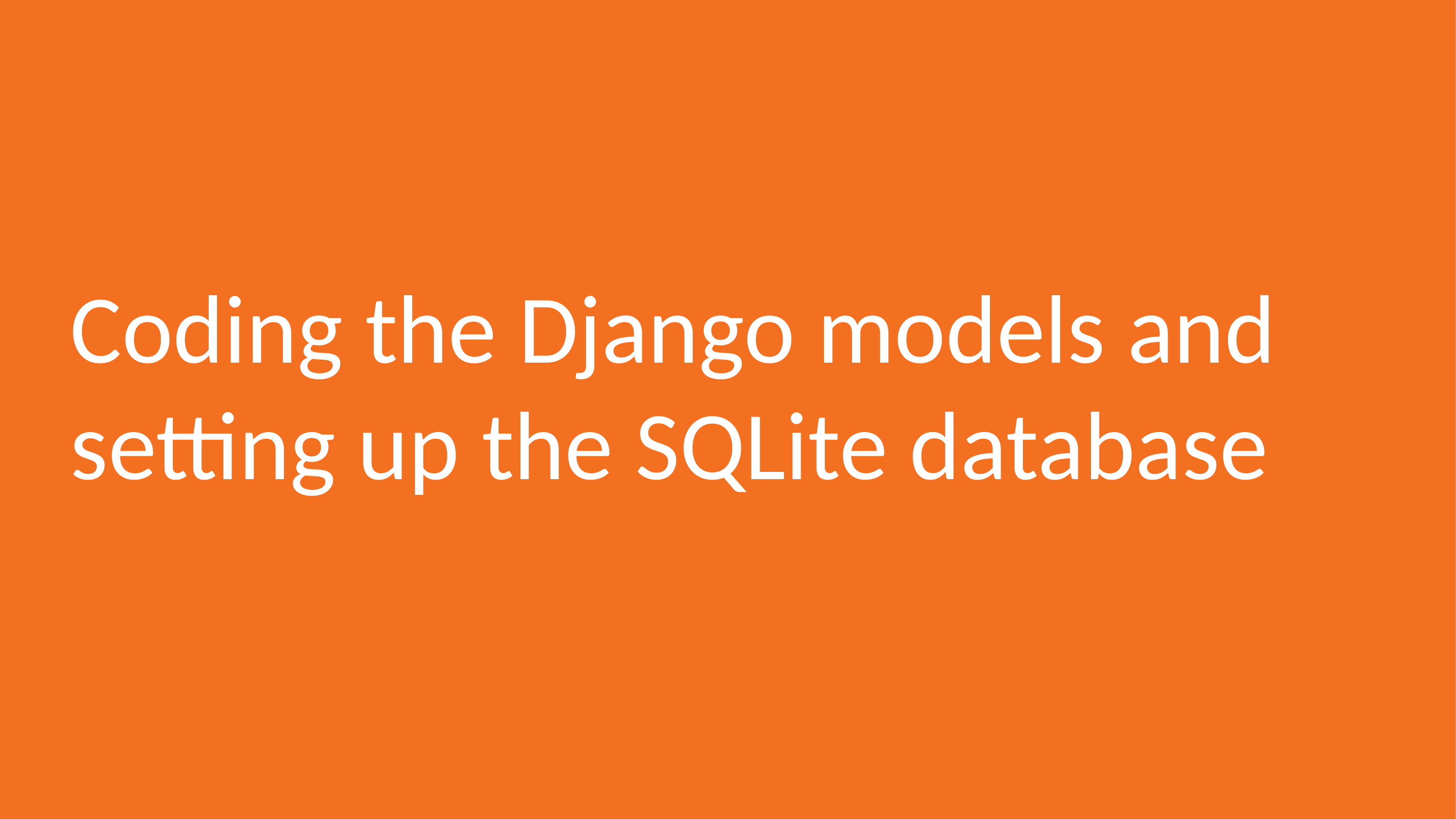

Coding the Django models and setting up the SQLite database